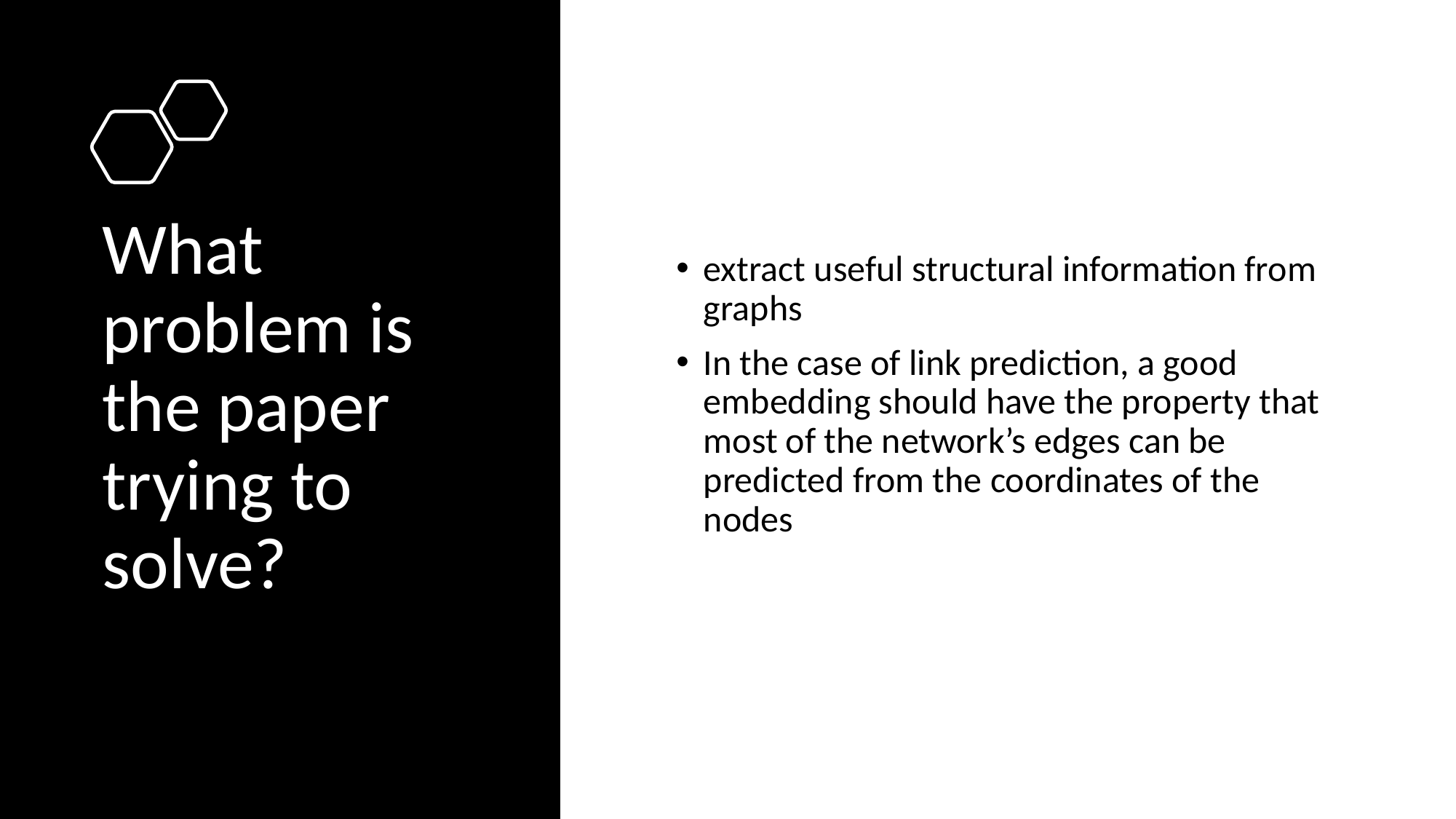

extract useful structural information from graphs
In the case of link prediction, a good embedding should have the property that most of the network’s edges can be predicted from the coordinates of the nodes
# What problem is the paper trying to solve?